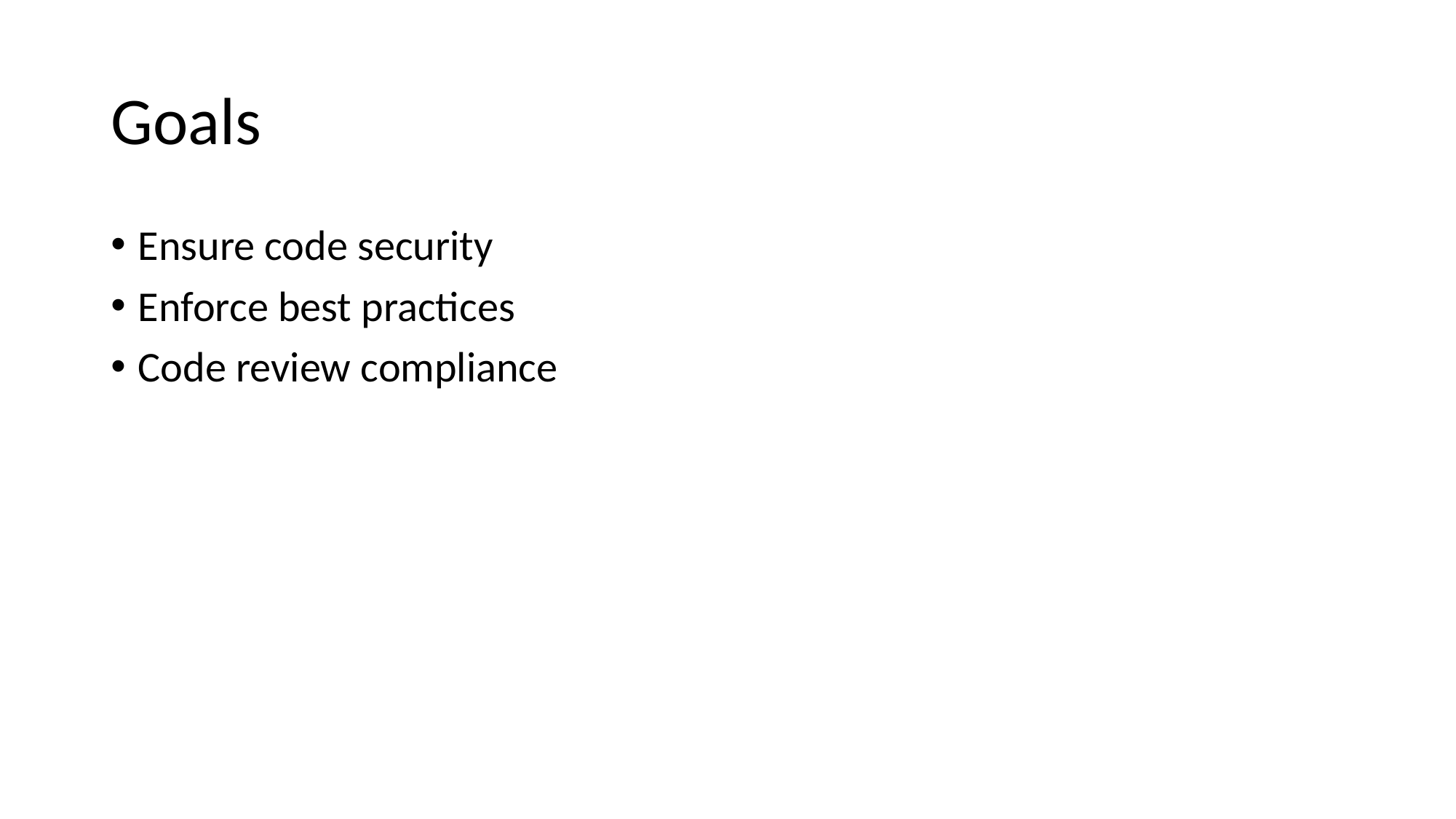

# Goals
Ensure code security
Enforce best practices
Code review compliance